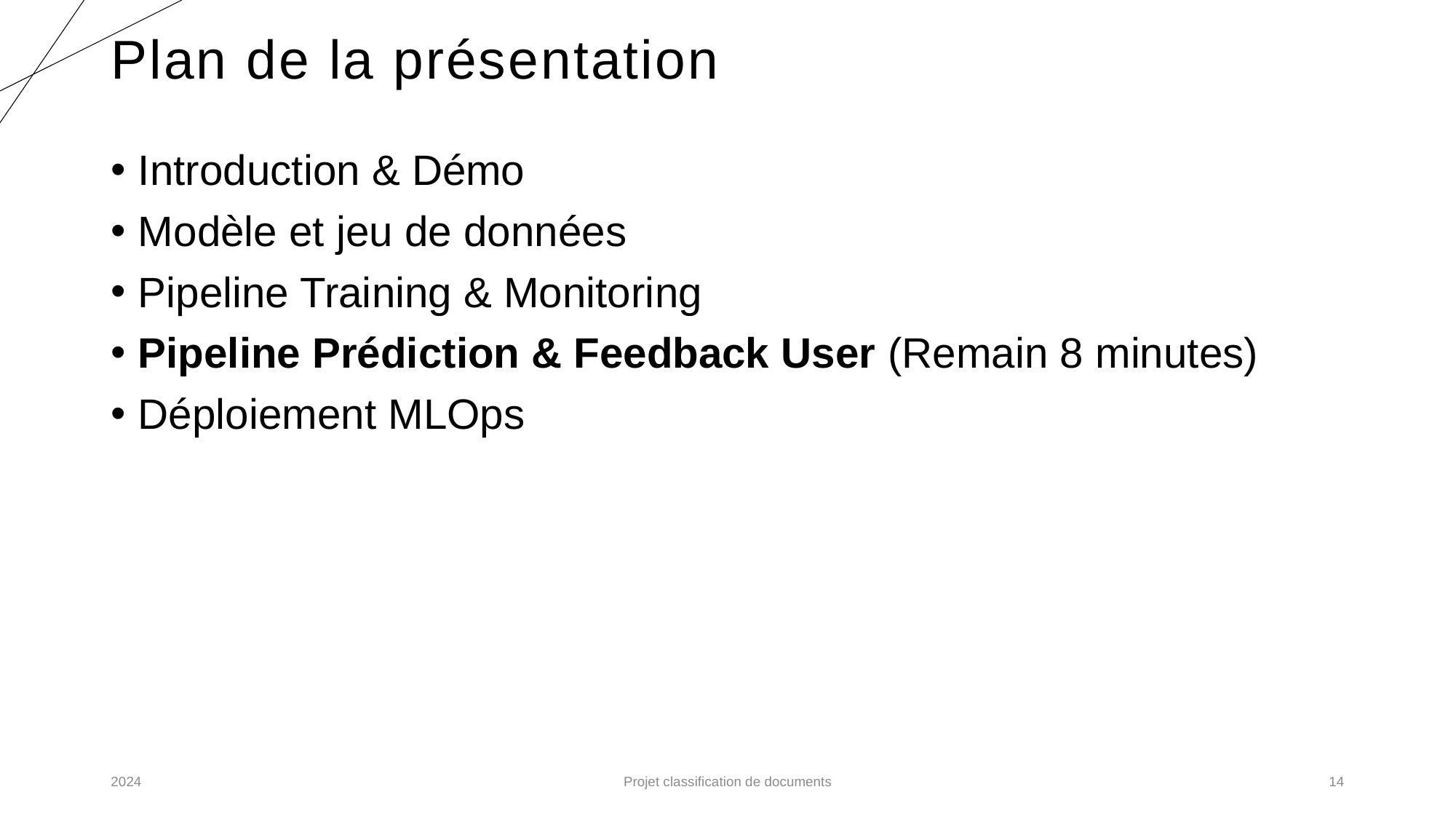

# Plan de la présentation
Introduction & Démo
Modèle et jeu de données
Pipeline Training & Monitoring
Pipeline Prédiction & Feedback User (Remain 8 minutes)
Déploiement MLOps
2024
Projet classification de documents
14